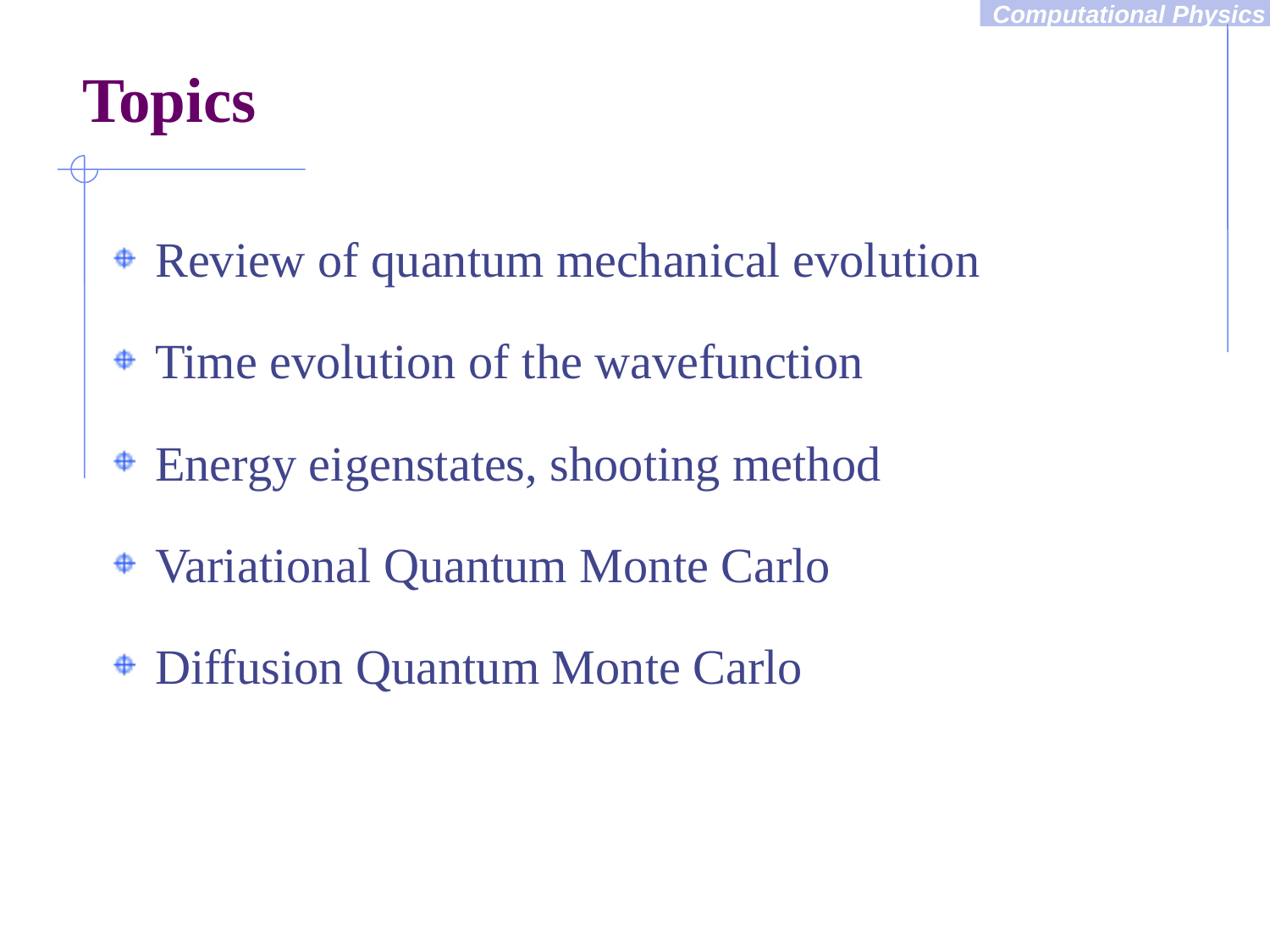

# Topics
Review of quantum mechanical evolution
Time evolution of the wavefunction
Energy eigenstates, shooting method
Variational Quantum Monte Carlo
Diffusion Quantum Monte Carlo